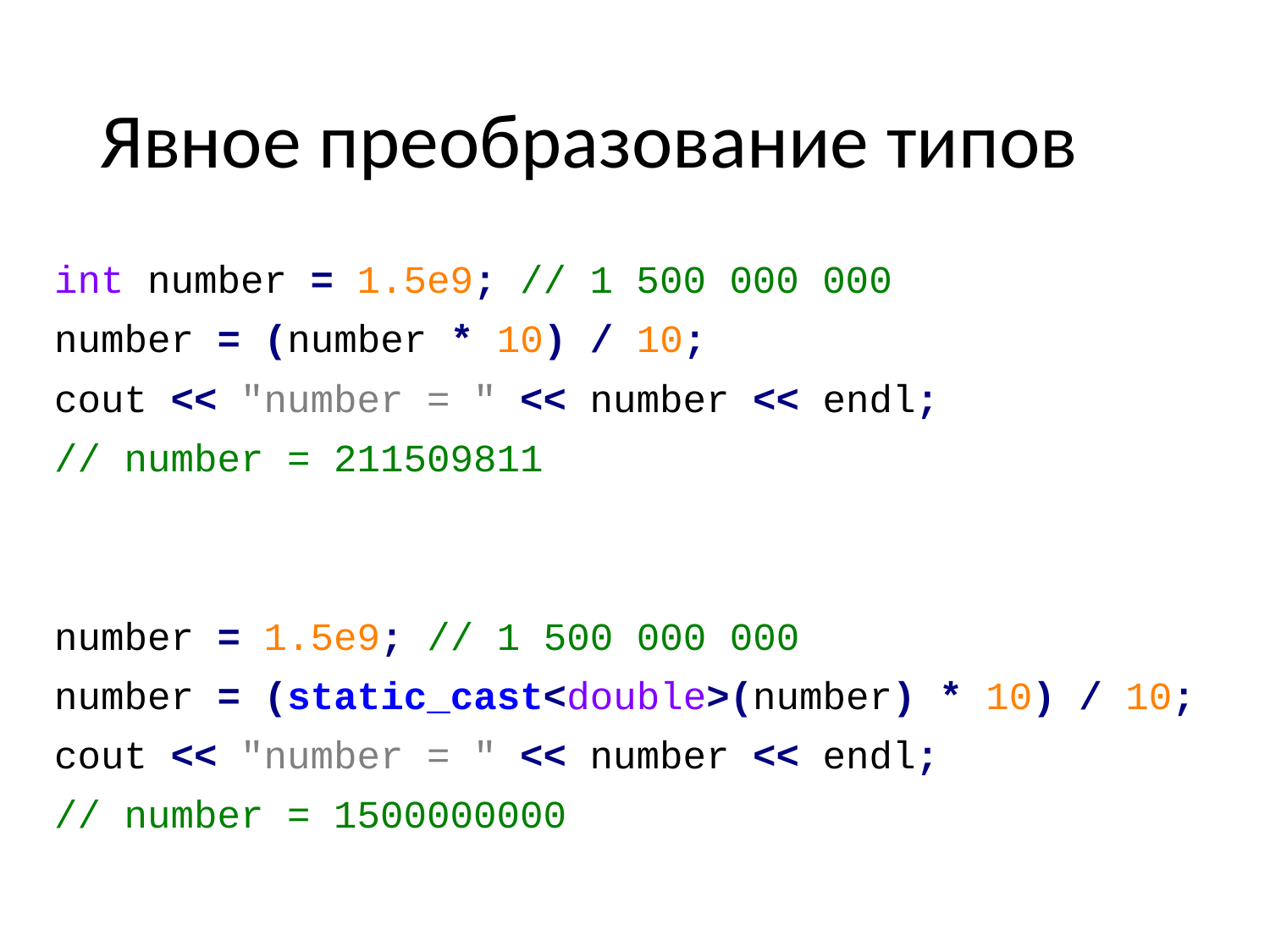

# Явное преобразование типов
int number = 1.5e9; // 1 500 000 000
number = (number * 10) / 10;
cout << "number = " << number << endl;
// number = 211509811

number = 1.5e9; // 1 500 000 000
number = (static_cast<double>(number) * 10) / 10;
cout << "number = " << number << endl;
// number = 1500000000